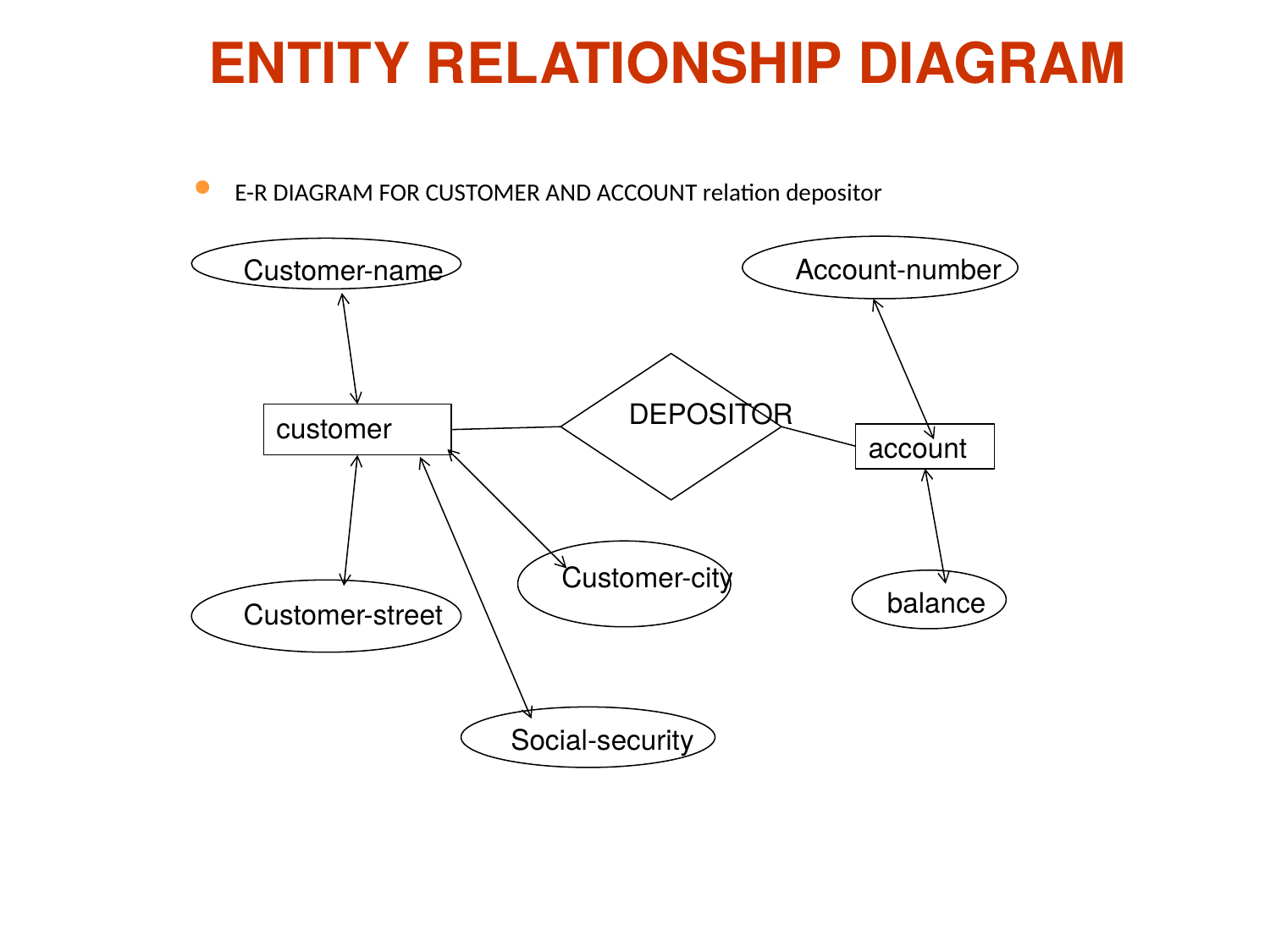

# ENTITY RELATIONSHIP DIAGRAM
E-R DIAGRAM FOR CUSTOMER AND ACCOUNT relation depositor
Account-number
Customer-name
DEPOSITOR
customer
account
Customer-city
balance
Customer-street
Social-security